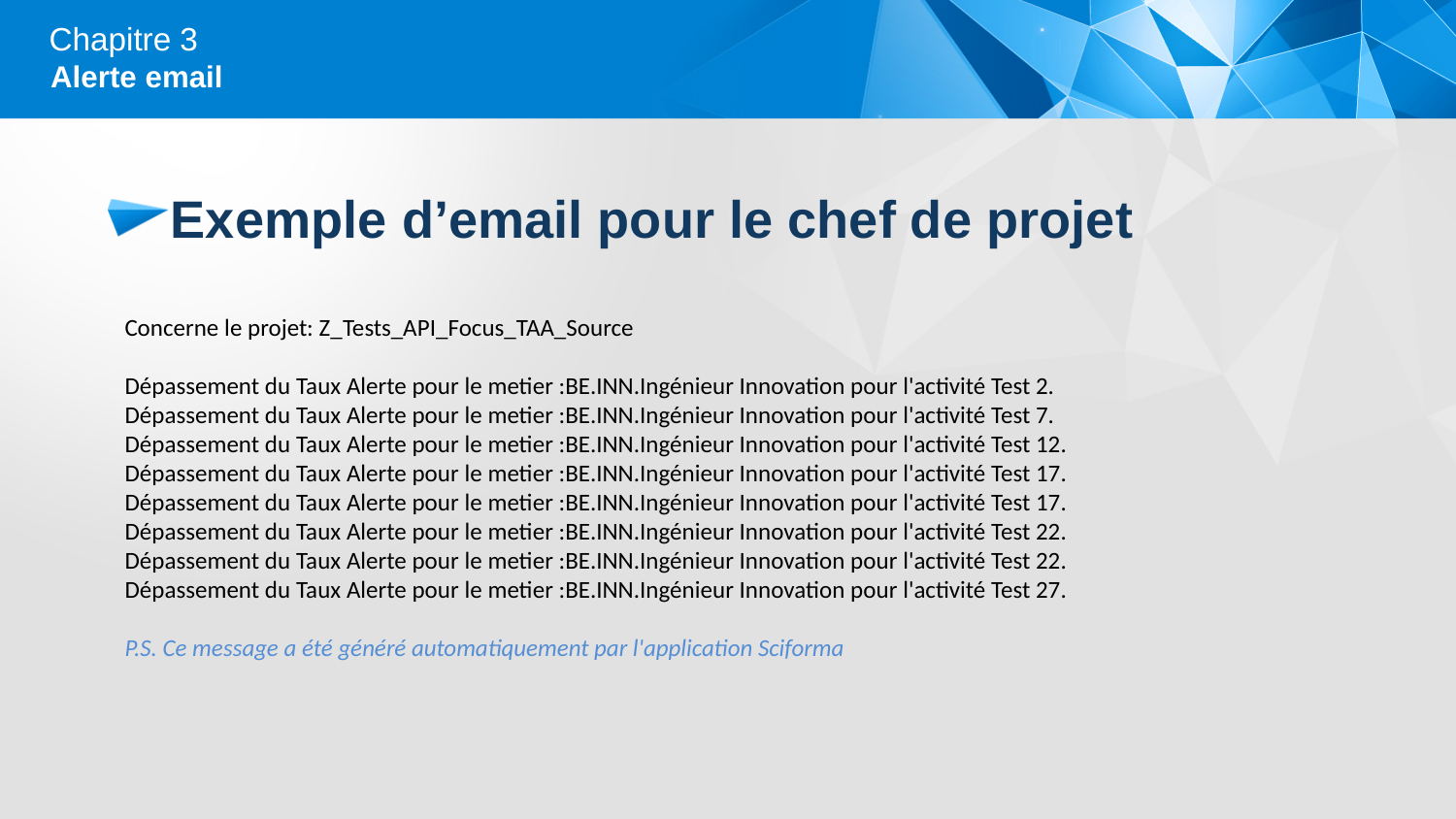

# Chapitre 3
Alerte email
Exemple d’email pour le chef de projet
Concerne le projet: Z_Tests_API_Focus_TAA_Source

Dépassement du Taux Alerte pour le metier :BE.INN.Ingénieur Innovation pour l'activité Test 2.
Dépassement du Taux Alerte pour le metier :BE.INN.Ingénieur Innovation pour l'activité Test 7.
Dépassement du Taux Alerte pour le metier :BE.INN.Ingénieur Innovation pour l'activité Test 12.
Dépassement du Taux Alerte pour le metier :BE.INN.Ingénieur Innovation pour l'activité Test 17.
Dépassement du Taux Alerte pour le metier :BE.INN.Ingénieur Innovation pour l'activité Test 17.
Dépassement du Taux Alerte pour le metier :BE.INN.Ingénieur Innovation pour l'activité Test 22.
Dépassement du Taux Alerte pour le metier :BE.INN.Ingénieur Innovation pour l'activité Test 22.
Dépassement du Taux Alerte pour le metier :BE.INN.Ingénieur Innovation pour l'activité Test 27.
P.S. Ce message a été généré automatiquement par l'application Sciforma